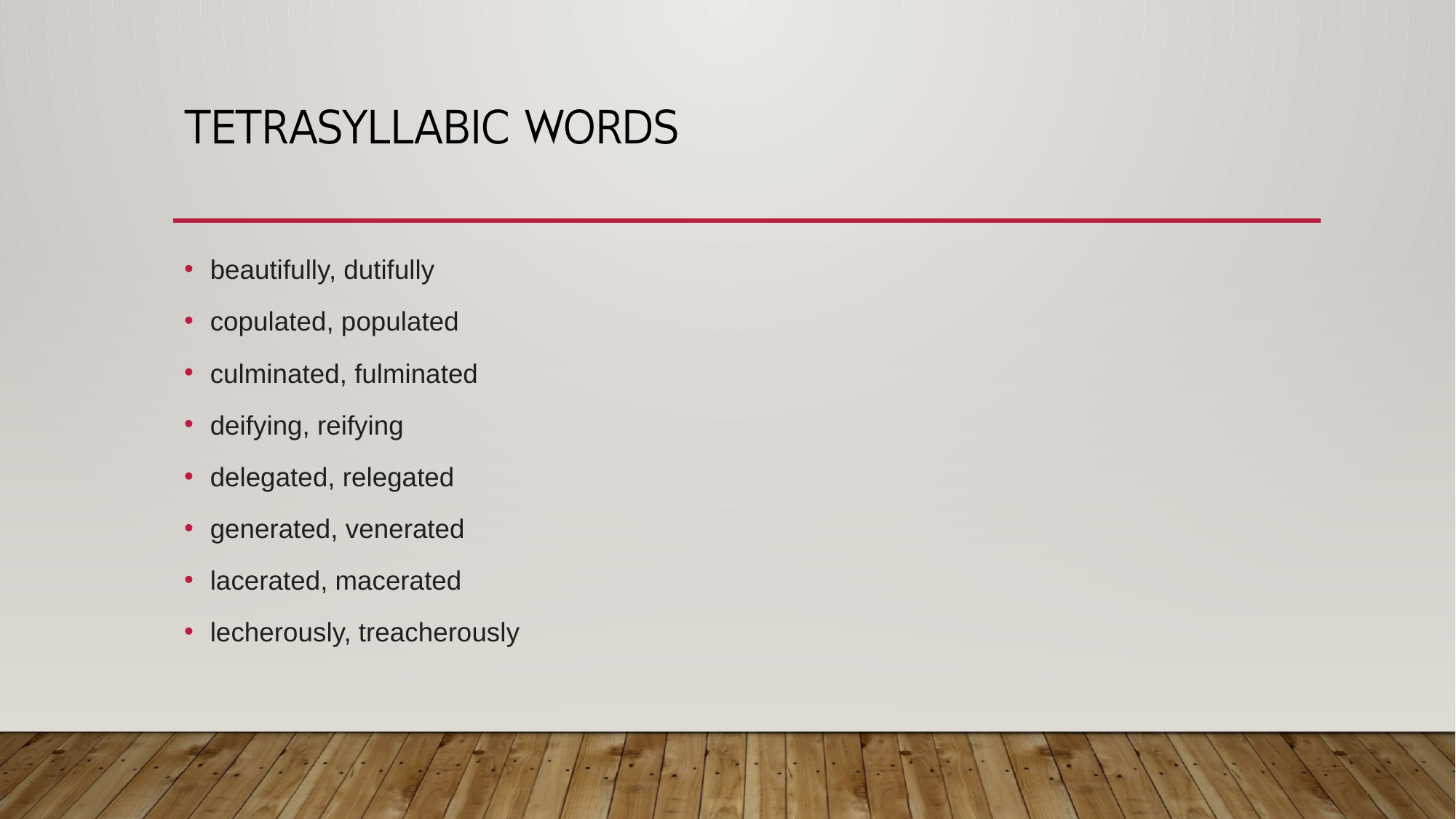

# Tetrasyllabic words
beautifully, dutifully
copulated, populated
culminated, fulminated
deifying, reifying
delegated, relegated
generated, venerated
lacerated, macerated
lecherously, treacherously